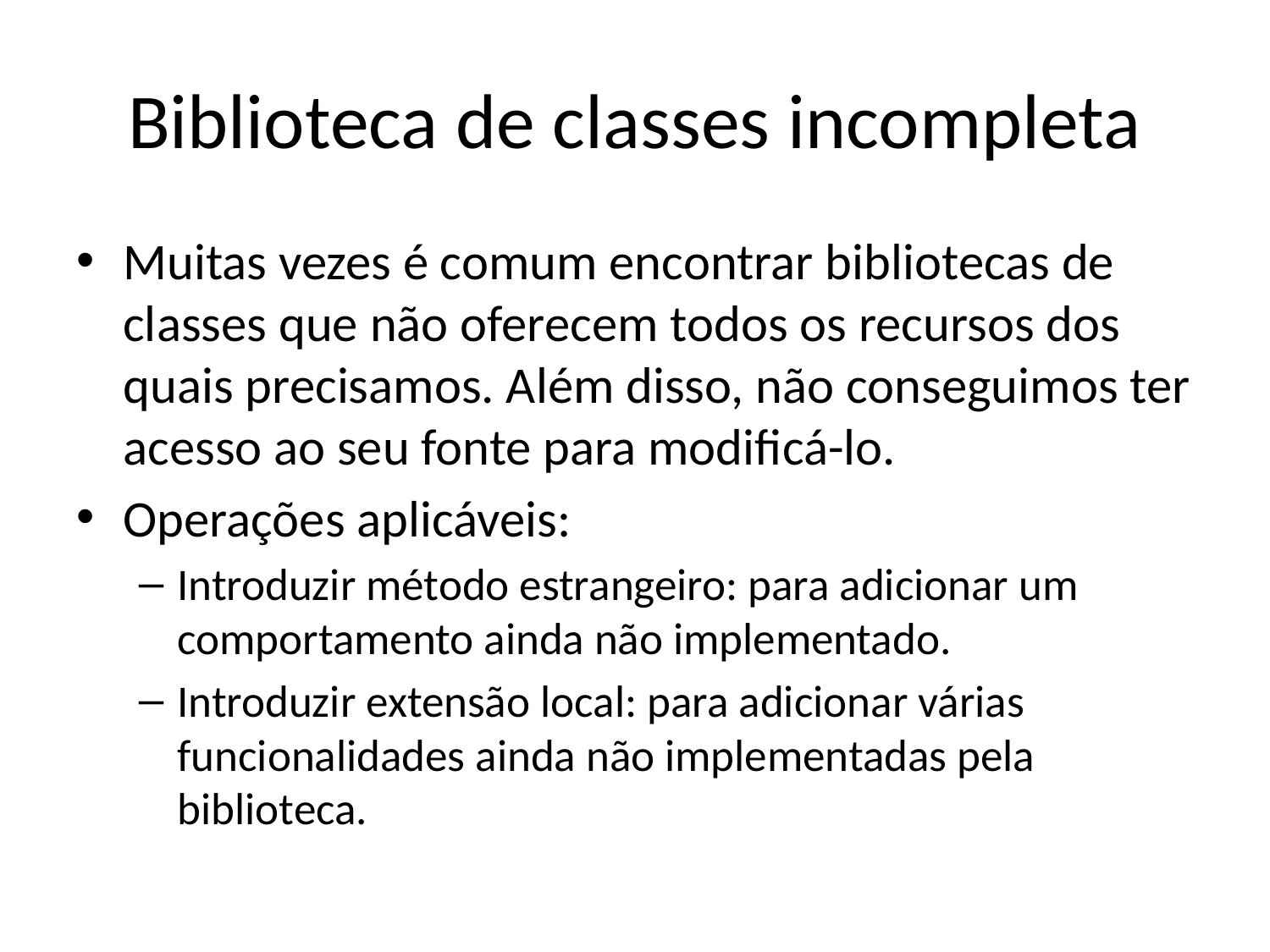

# Biblioteca de classes incompleta
Muitas vezes é comum encontrar bibliotecas de classes que não oferecem todos os recursos dos quais precisamos. Além disso, não conseguimos ter acesso ao seu fonte para modificá-lo.
Operações aplicáveis:
Introduzir método estrangeiro: para adicionar um comportamento ainda não implementado.
Introduzir extensão local: para adicionar várias funcionalidades ainda não implementadas pela biblioteca.